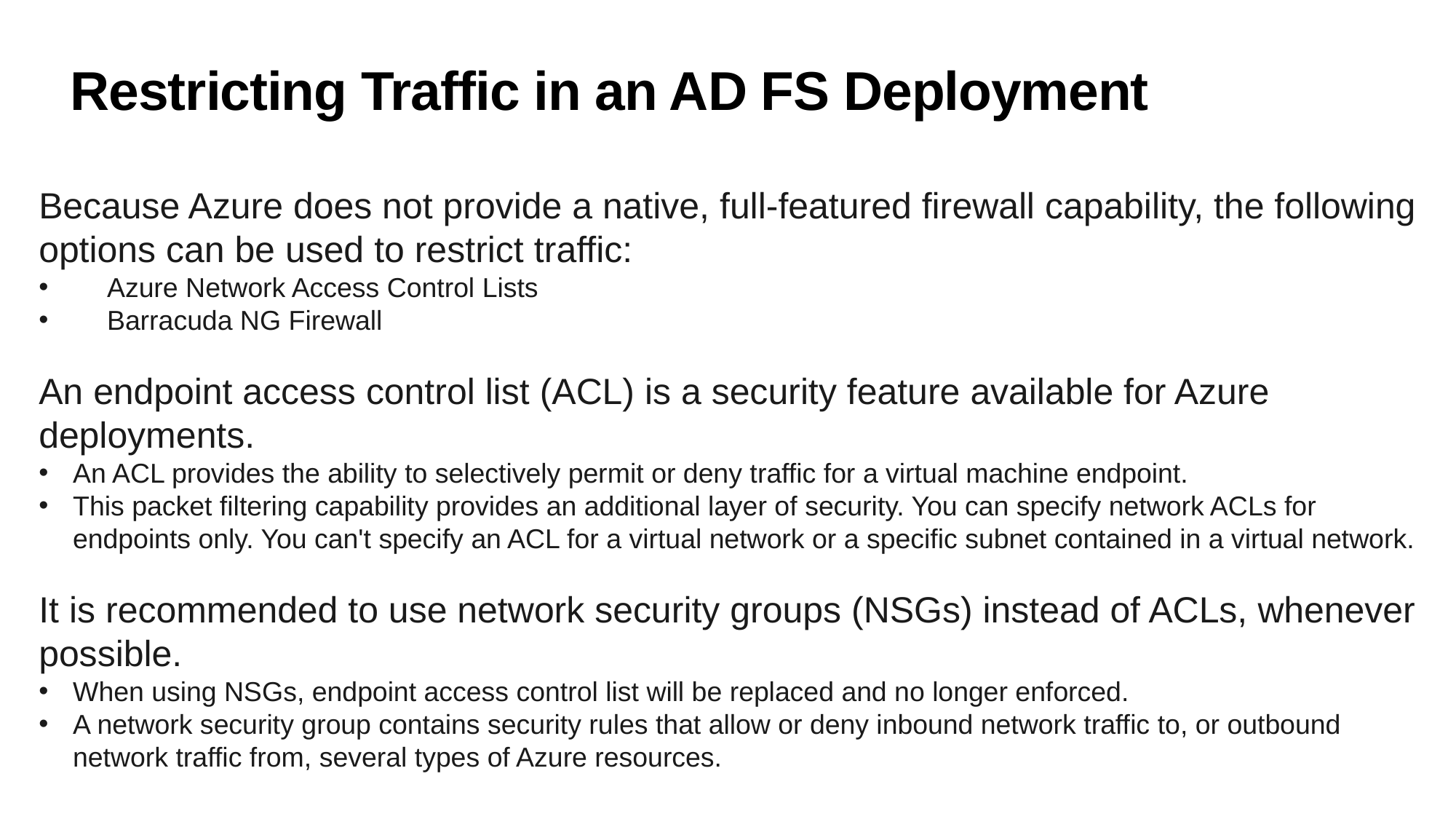

# Restricting Traffic in an AD FS Deployment
Because Azure does not provide a native, full-featured firewall capability, the following options can be used to restrict traffic:
Azure Network Access Control Lists
Barracuda NG Firewall
An endpoint access control list (ACL) is a security feature available for Azure deployments.
An ACL provides the ability to selectively permit or deny traffic for a virtual machine endpoint.
This packet filtering capability provides an additional layer of security. You can specify network ACLs for endpoints only. You can't specify an ACL for a virtual network or a specific subnet contained in a virtual network.
It is recommended to use network security groups (NSGs) instead of ACLs, whenever possible.
When using NSGs, endpoint access control list will be replaced and no longer enforced.
A network security group contains security rules that allow or deny inbound network traffic to, or outbound network traffic from, several types of Azure resources.